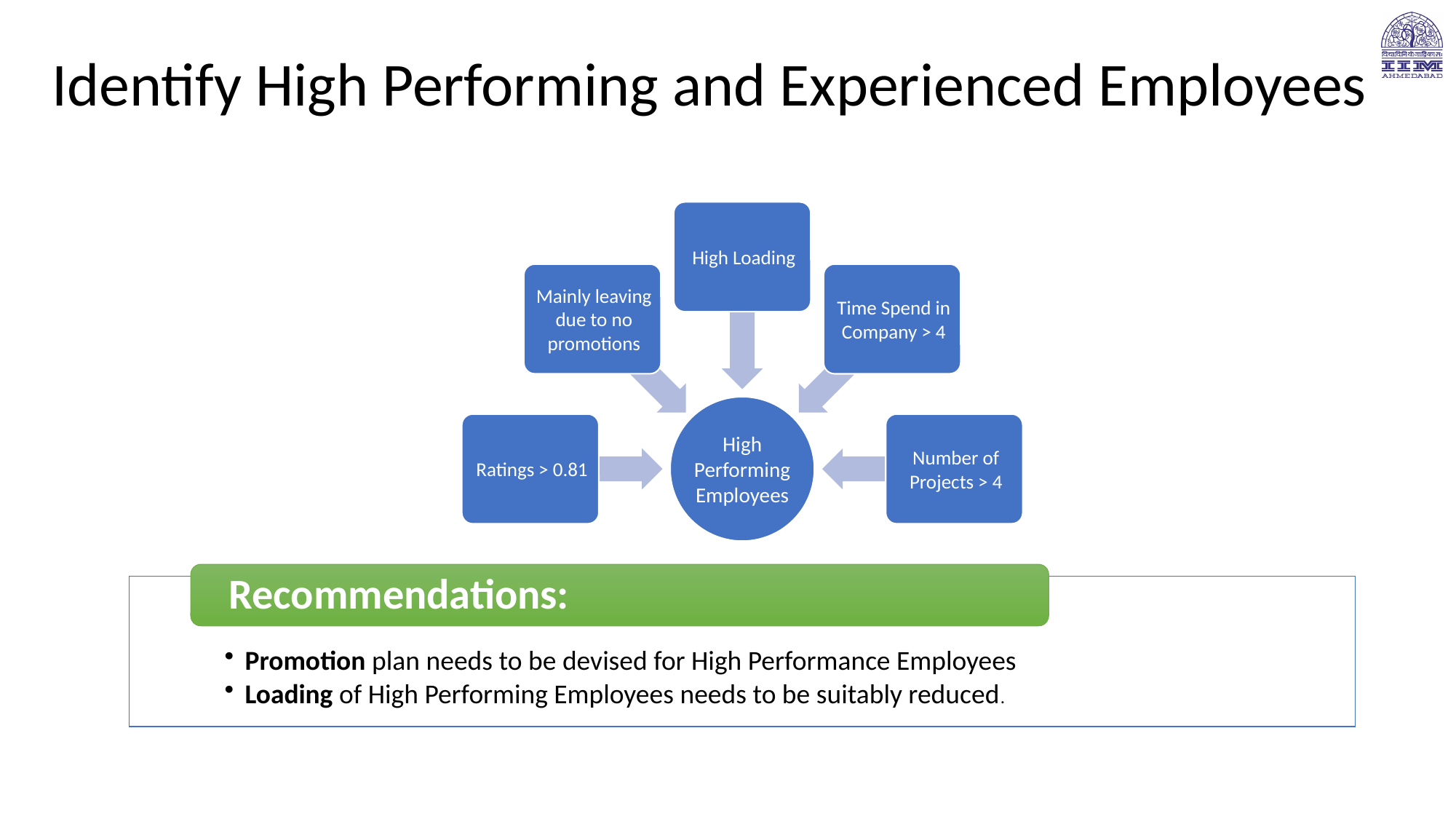

# Identify High Performing and Experienced Employees
High Performing Employees
Ratings > 0.81
Mainly leaving due to no promotions
High Loading
Time Spend in Company > 4
Number of Projects > 4

Promotion plan needs to be devised for High Performance Employees
Loading of High Performing Employees needs to be suitably reduced.
Recommendations:
19